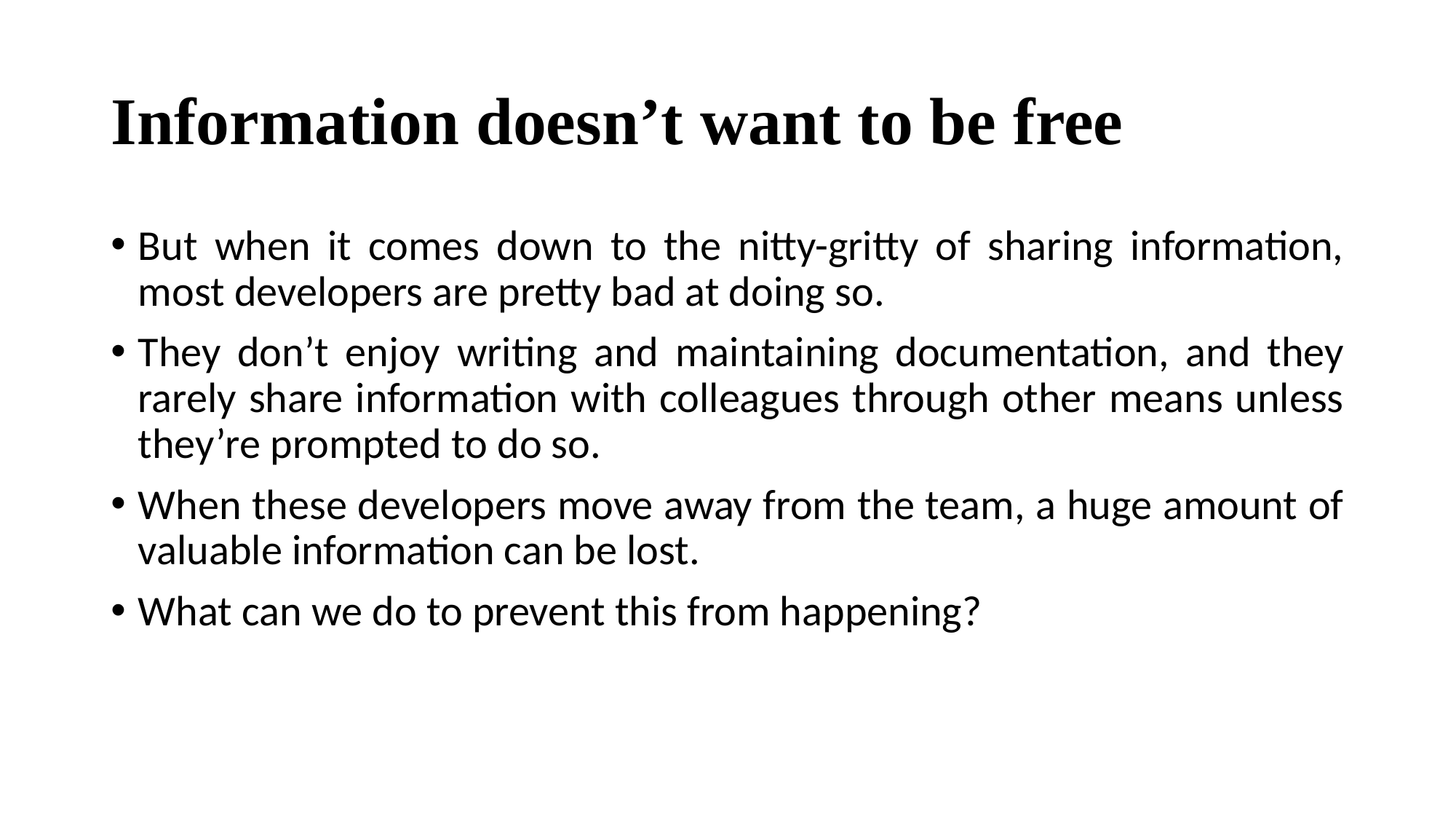

# Information doesn’t want to be free
But when it comes down to the nitty-gritty of sharing information, most developers are pretty bad at doing so.
They don’t enjoy writing and maintaining documentation, and they rarely share information with colleagues through other means unless they’re prompted to do so.
When these developers move away from the team, a huge amount of valuable information can be lost.
What can we do to prevent this from happening?